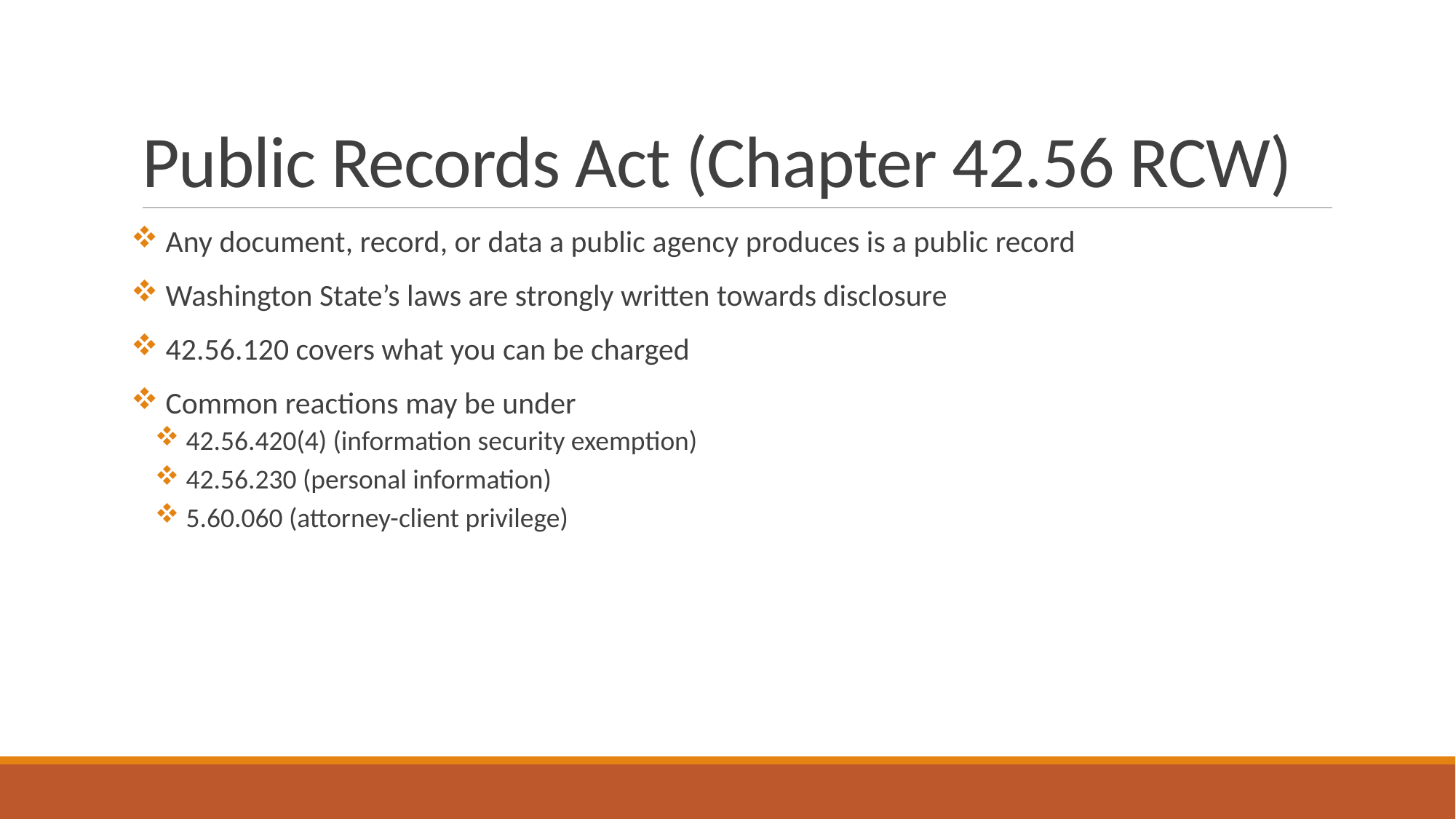

# Public Records Act (Chapter 42.56 RCW)
 Any document, record, or data a public agency produces is a public record
 Washington State’s laws are strongly written towards disclosure
 42.56.120 covers what you can be charged
 Common reactions may be under
 42.56.420(4) (information security exemption)
 42.56.230 (personal information)
 5.60.060 (attorney-client privilege)